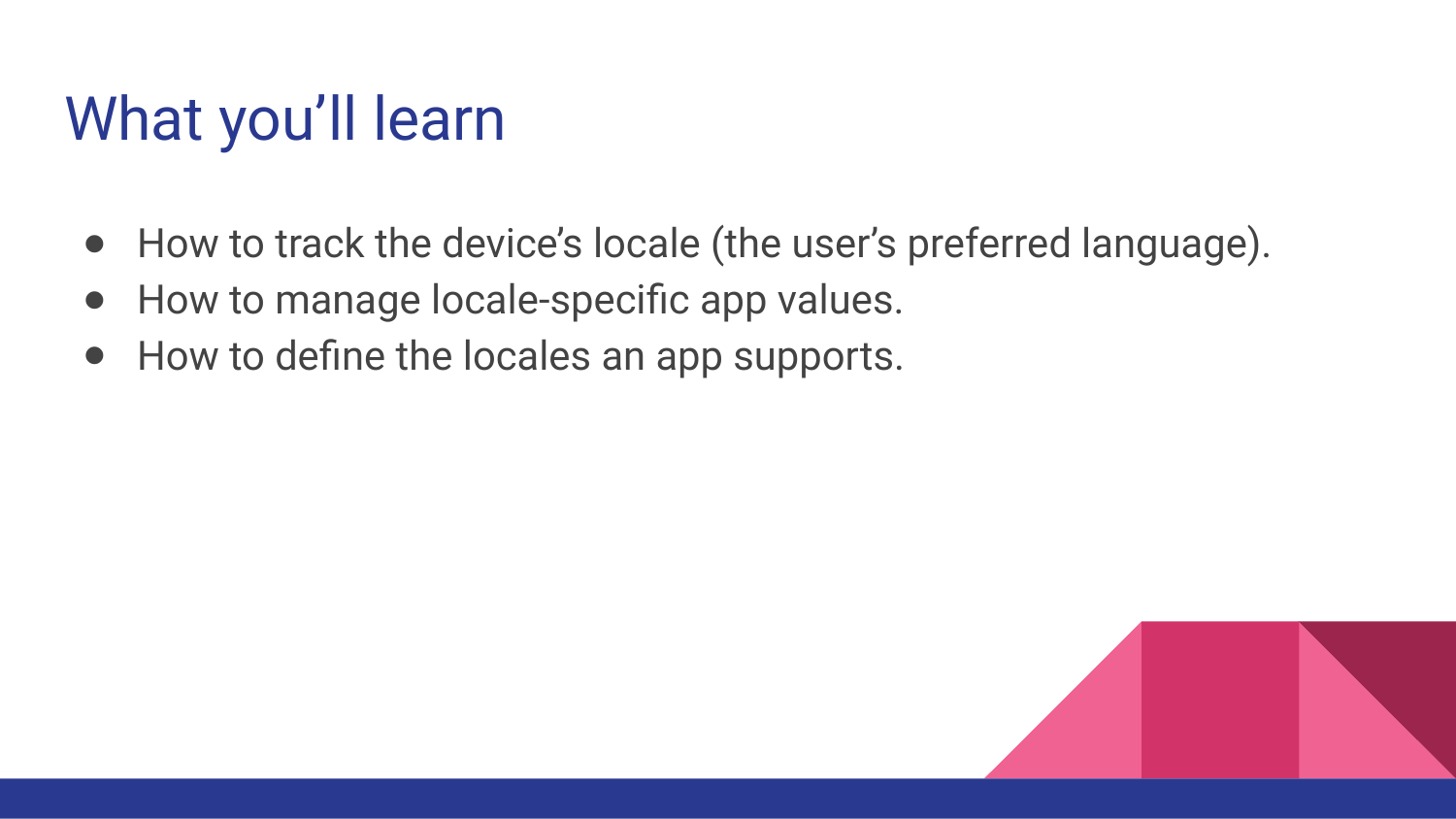

# What you’ll learn
How to track the device’s locale (the user’s preferred language).
How to manage locale-specific app values.
How to define the locales an app supports.